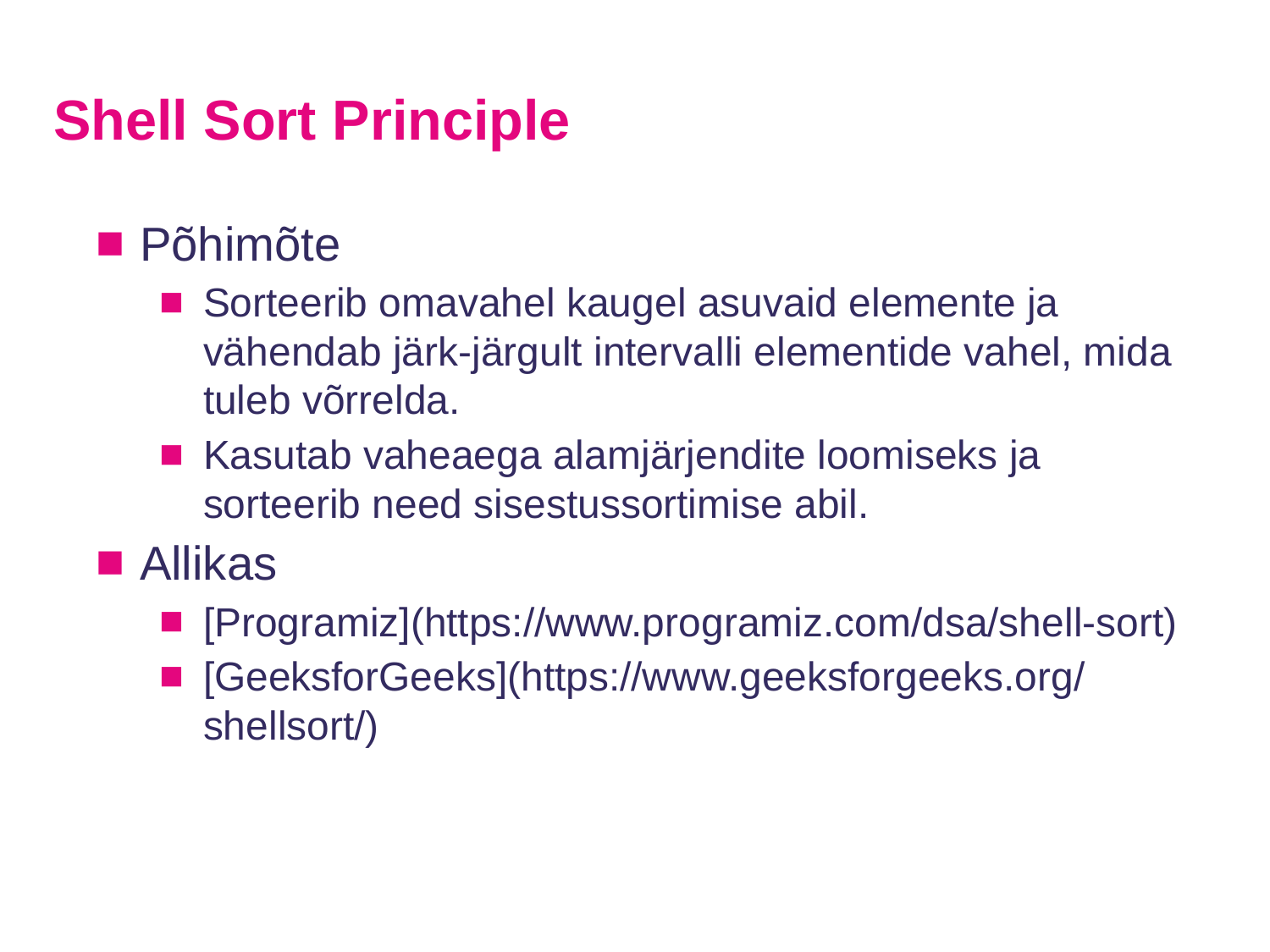

# Shell Sort Principle
Põhimõte
Sorteerib omavahel kaugel asuvaid elemente ja vähendab järk-järgult intervalli elementide vahel, mida tuleb võrrelda.
Kasutab vaheaega alamjärjendite loomiseks ja sorteerib need sisestussortimise abil.
Allikas
[Programiz](https://www.programiz.com/dsa/shell-sort)
[GeeksforGeeks](https://www.geeksforgeeks.org/shellsort/)